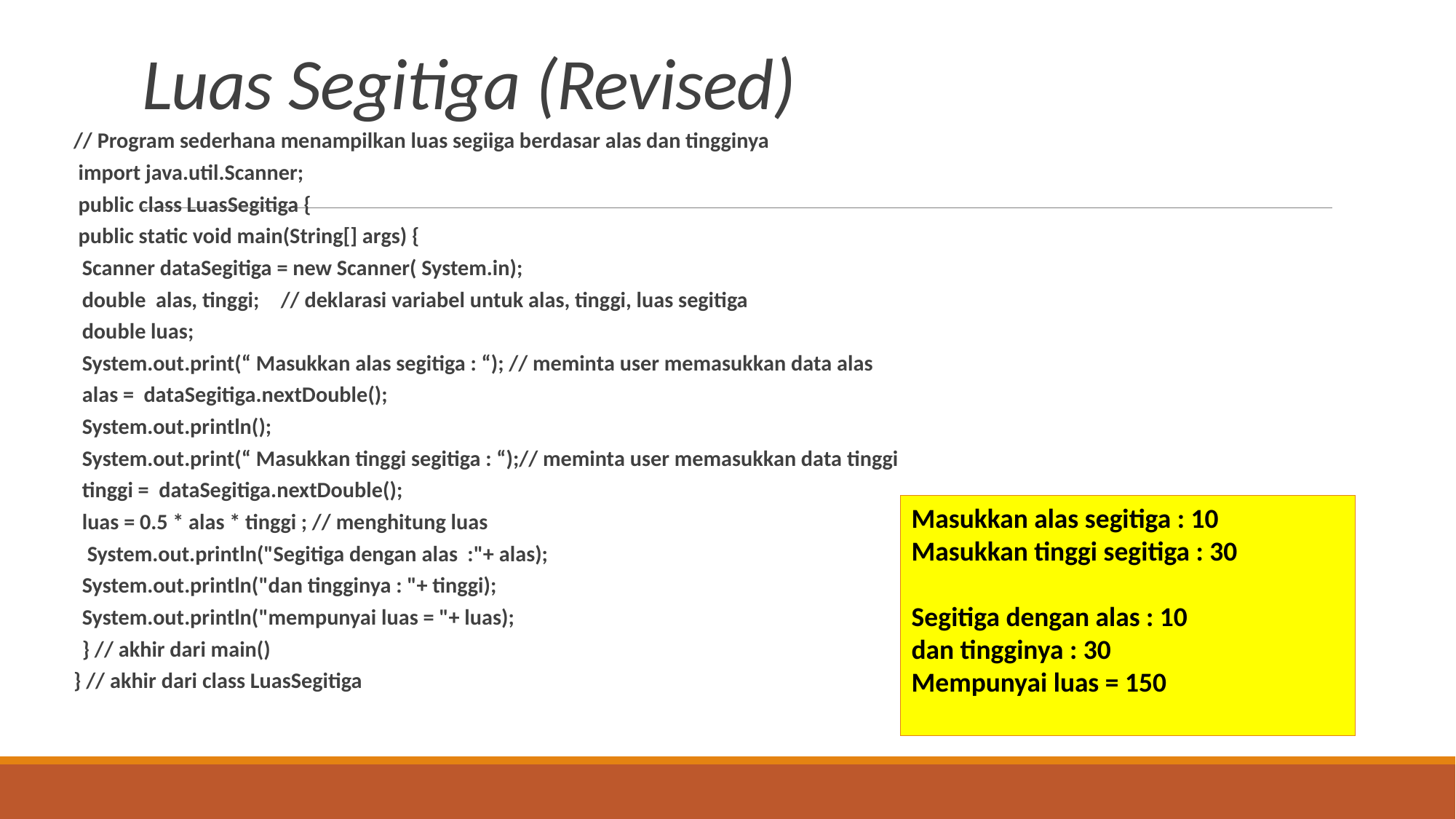

# Luas Segitiga (Revised)
// Program sederhana menampilkan luas segiiga berdasar alas dan tingginya
 import java.util.Scanner;
 public class LuasSegitiga {
 public static void main(String[] args) {
	Scanner dataSegitiga = new Scanner( System.in);
 	double  alas, tinggi;	// deklarasi variabel untuk alas, tinggi, luas segitiga
	double luas;
 	System.out.print(“ Masukkan alas segitiga : “); // meminta user memasukkan data alas
	alas =  dataSegitiga.nextDouble();
	System.out.println();
 	System.out.print(“ Masukkan tinggi segitiga : “);// meminta user memasukkan data tinggi
	tinggi =  dataSegitiga.nextDouble();
	luas = 0.5 * alas * tinggi ; // menghitung luas
	 System.out.println("Segitiga dengan alas  :"+ alas);
	System.out.println("dan tingginya : "+ tinggi);
	System.out.println("mempunyai luas = "+ luas);
	} // akhir dari main()
} // akhir dari class LuasSegitiga

Masukkan alas segitiga : 10
Masukkan tinggi segitiga : 30

Segitiga dengan alas : 10
dan tingginya : 30
Mempunyai luas = 150